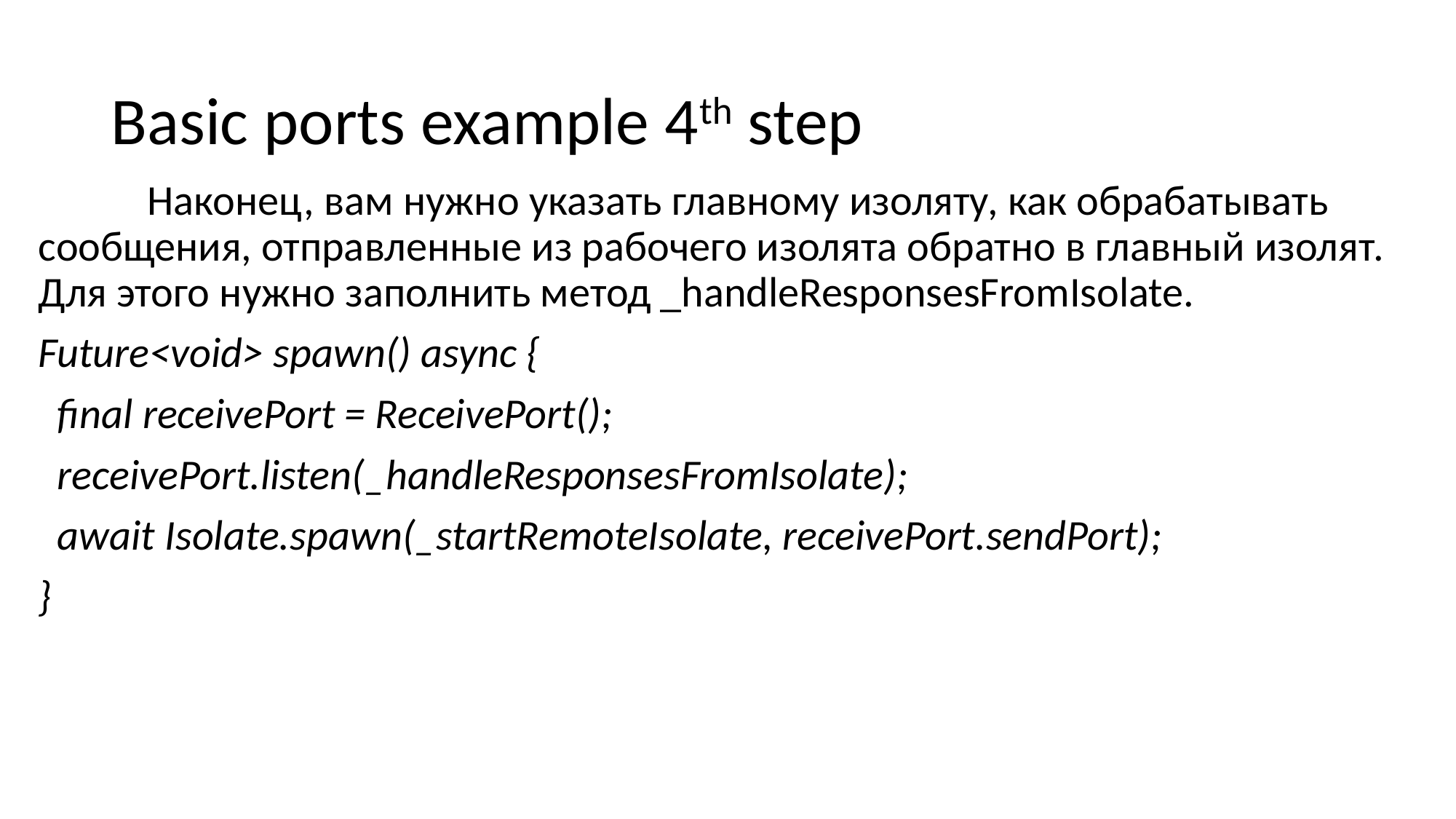

# Basic ports example 4th step
	Наконец, вам нужно указать главному изоляту, как обрабатывать сообщения, отправленные из рабочего изолята обратно в главный изолят. Для этого нужно заполнить метод _handleResponsesFromIsolate.
Future<void> spawn() async {
  final receivePort = ReceivePort();
  receivePort.listen(_handleResponsesFromIsolate);
  await Isolate.spawn(_startRemoteIsolate, receivePort.sendPort);
}